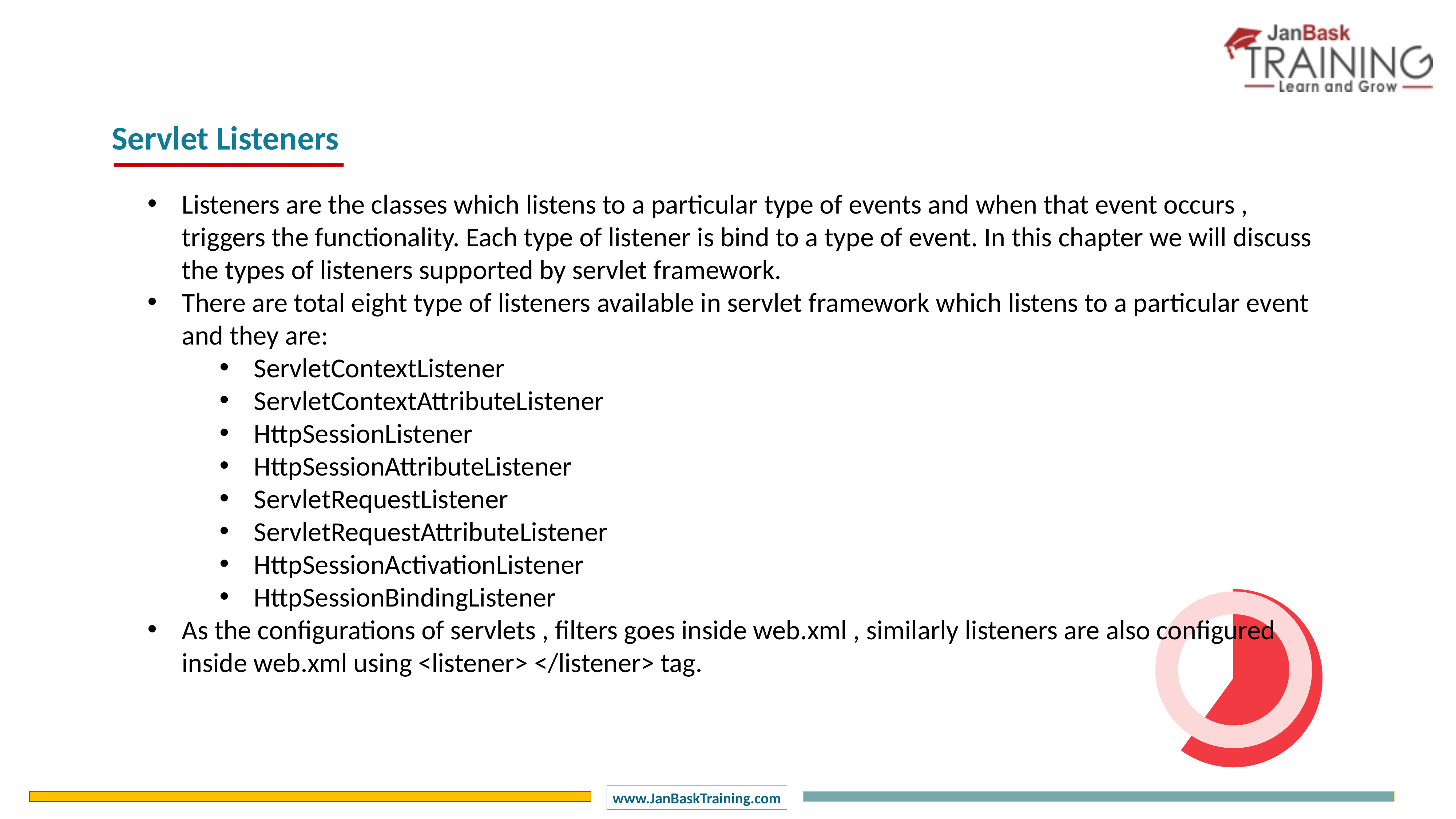

Servlet Listeners

Listeners are the classes which listens to a particular type of events and when that event occurs , triggers the functionality. Each type of listener is bind to a type of event. In this chapter we will discuss the types of listeners supported by servlet framework.
There are total eight type of listeners available in servlet framework which listens to a particular event and they are:
ServletContextListener
ServletContextAttributeListener
HttpSessionListener
HttpSessionAttributeListener
ServletRequestListener
ServletRequestAttributeListener
HttpSessionActivationListener
HttpSessionBindingListener
As the configurations of servlets , filters goes inside web.xml , similarly listeners are also configured inside web.xml using <listener> </listener> tag.

### Chart

| Category | Sales |
|---|---|
| 1 Q | 60.0 |
| 2 Q | 40.0 |